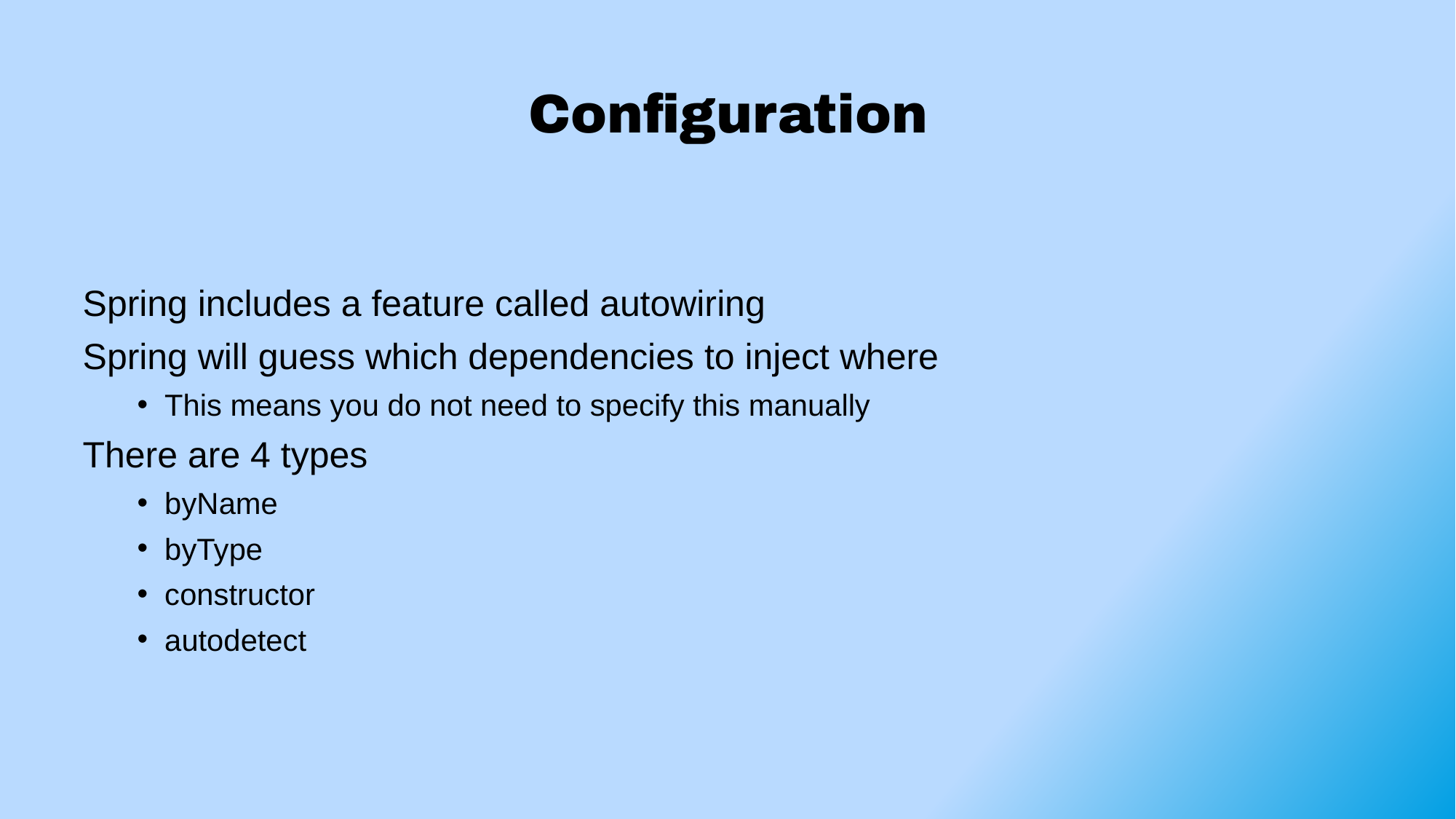

# Configuration
Spring includes a feature called autowiring
Spring will guess which dependencies to inject where
This means you do not need to specify this manually
There are 4 types
byName
byType
constructor
autodetect